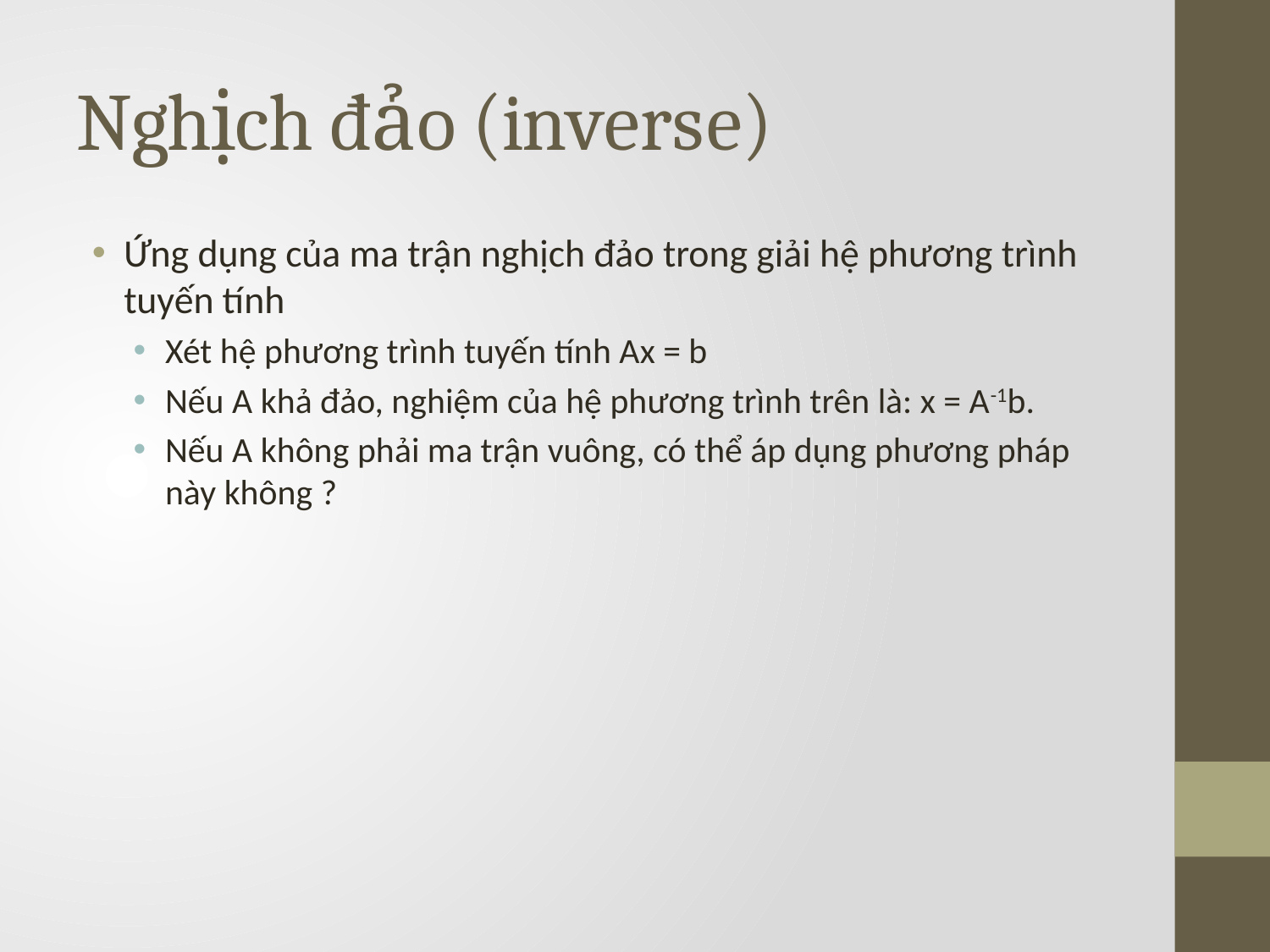

# Nghịch đảo (inverse)
Ứng dụng của ma trận nghịch đảo trong giải hệ phương trình tuyến tính
Xét hệ phương trình tuyến tính Ax = b
Nếu A khả đảo, nghiệm của hệ phương trình trên là: x = A-1b.
Nếu A không phải ma trận vuông, có thể áp dụng phương pháp này không ?